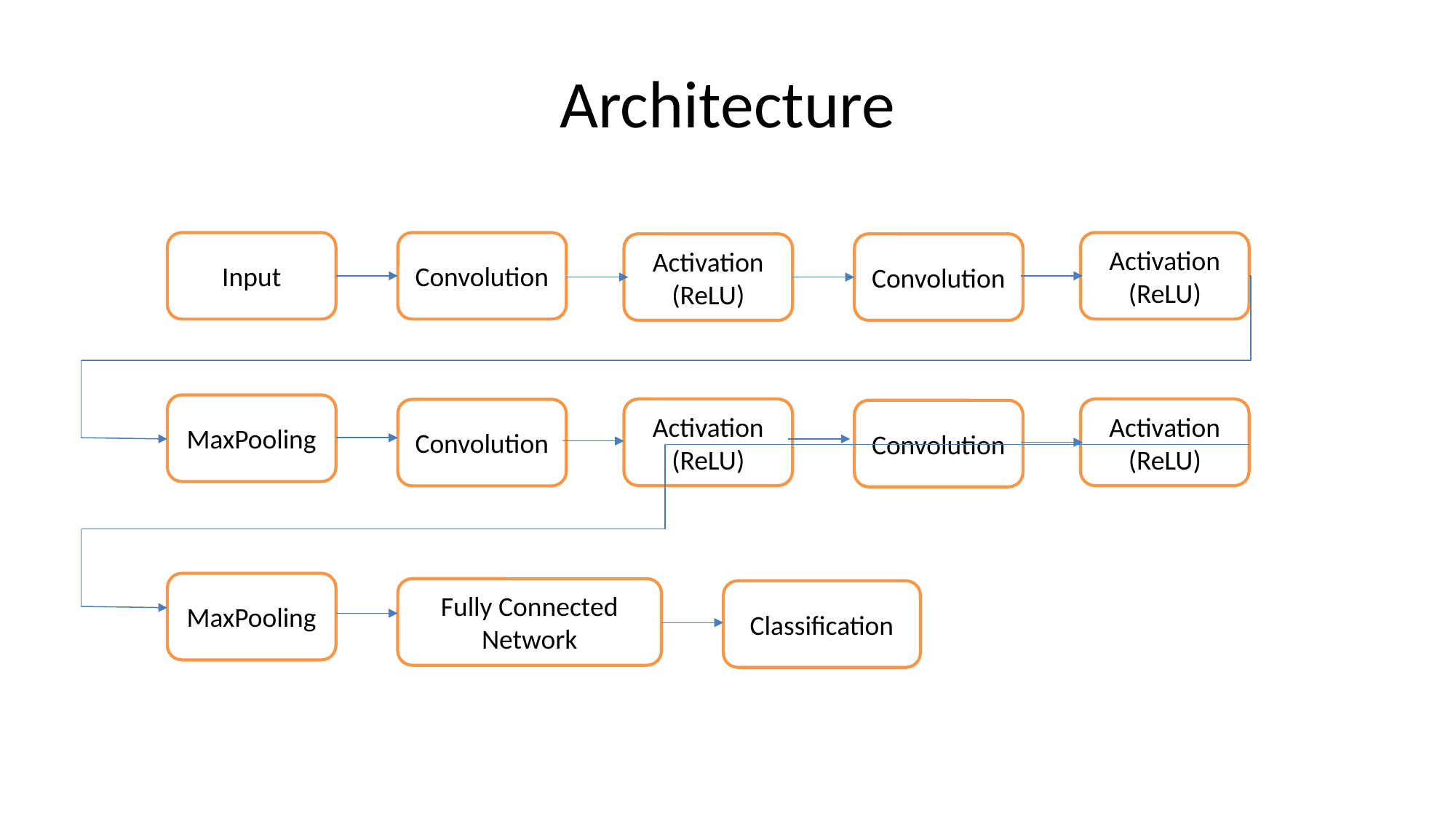

# Architecture
Convolution
Activation (ReLU)
Input
Activation (ReLU)
Convolution
MaxPooling
Activation (ReLU)
Activation (ReLU)
Convolution
Convolution
MaxPooling
Fully Connected Network
Classification